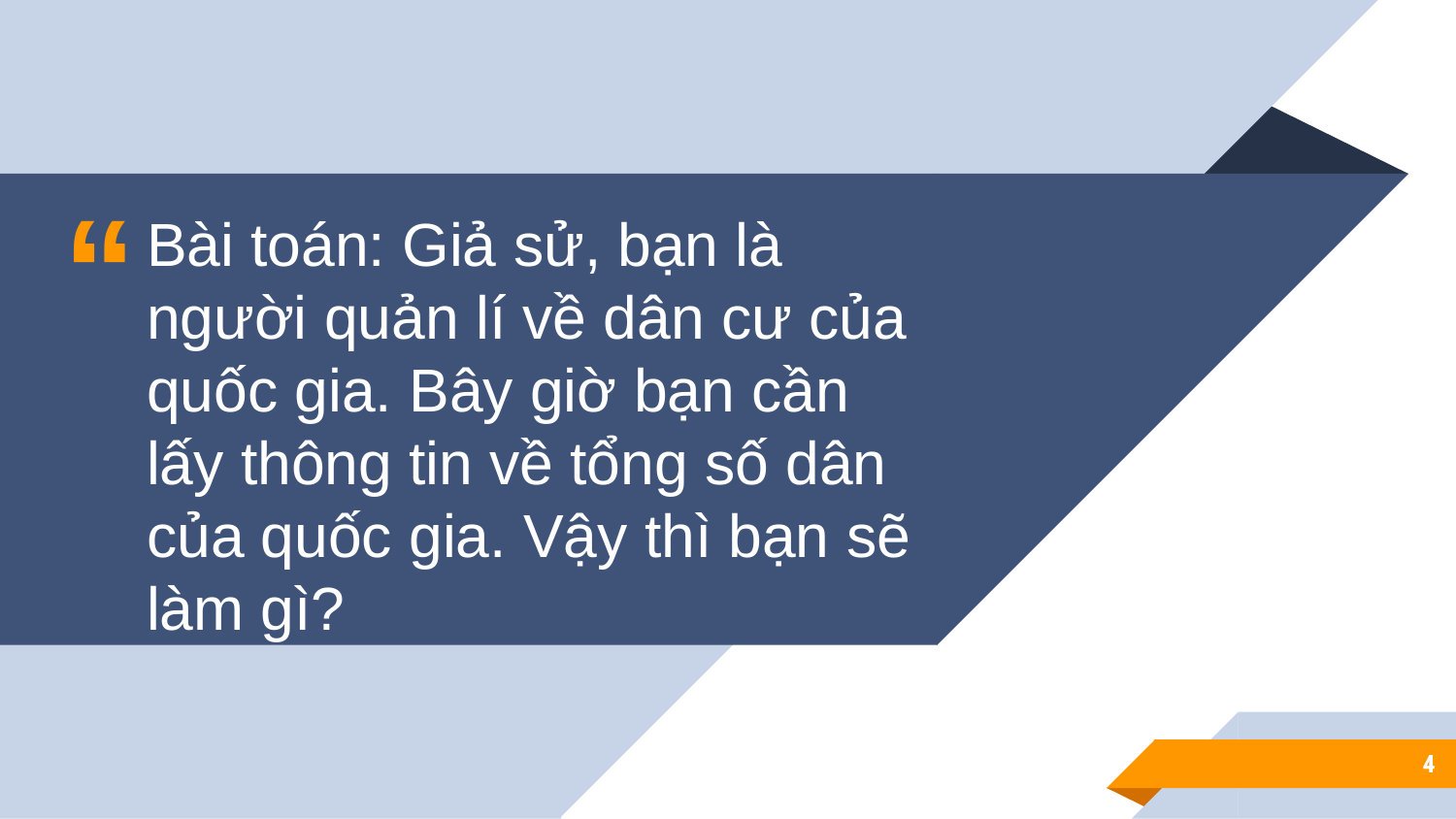

Bài toán: Giả sử, bạn là người quản lí về dân cư của quốc gia. Bây giờ bạn cần lấy thông tin về tổng số dân của quốc gia. Vậy thì bạn sẽ làm gì?
4
4